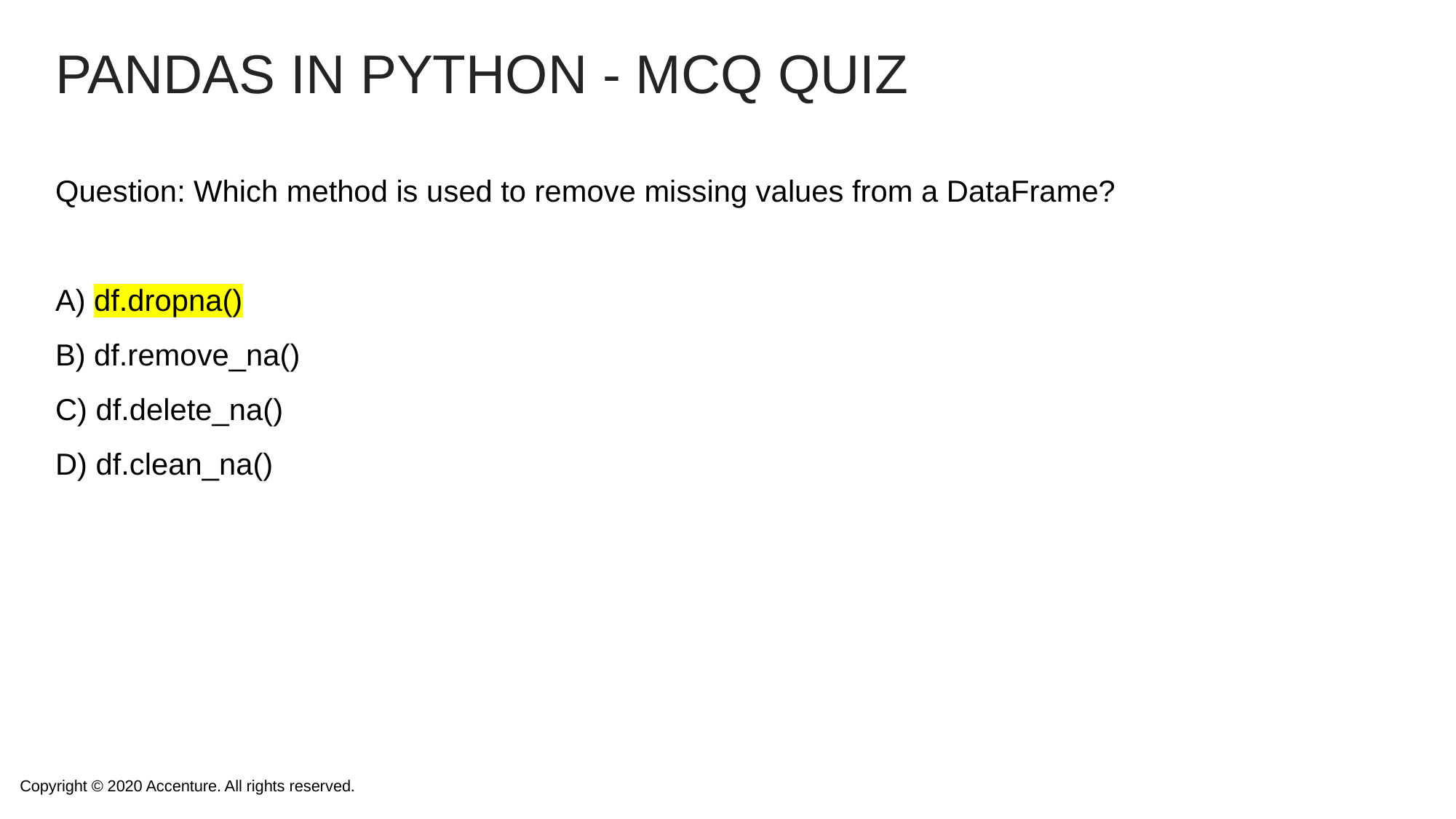

# Pandas in Python - MCQ Quiz

Question: Which method is used to remove missing values from a DataFrame?

A) df.dropna()
B) df.remove_na()
C) df.delete_na()
D) df.clean_na()